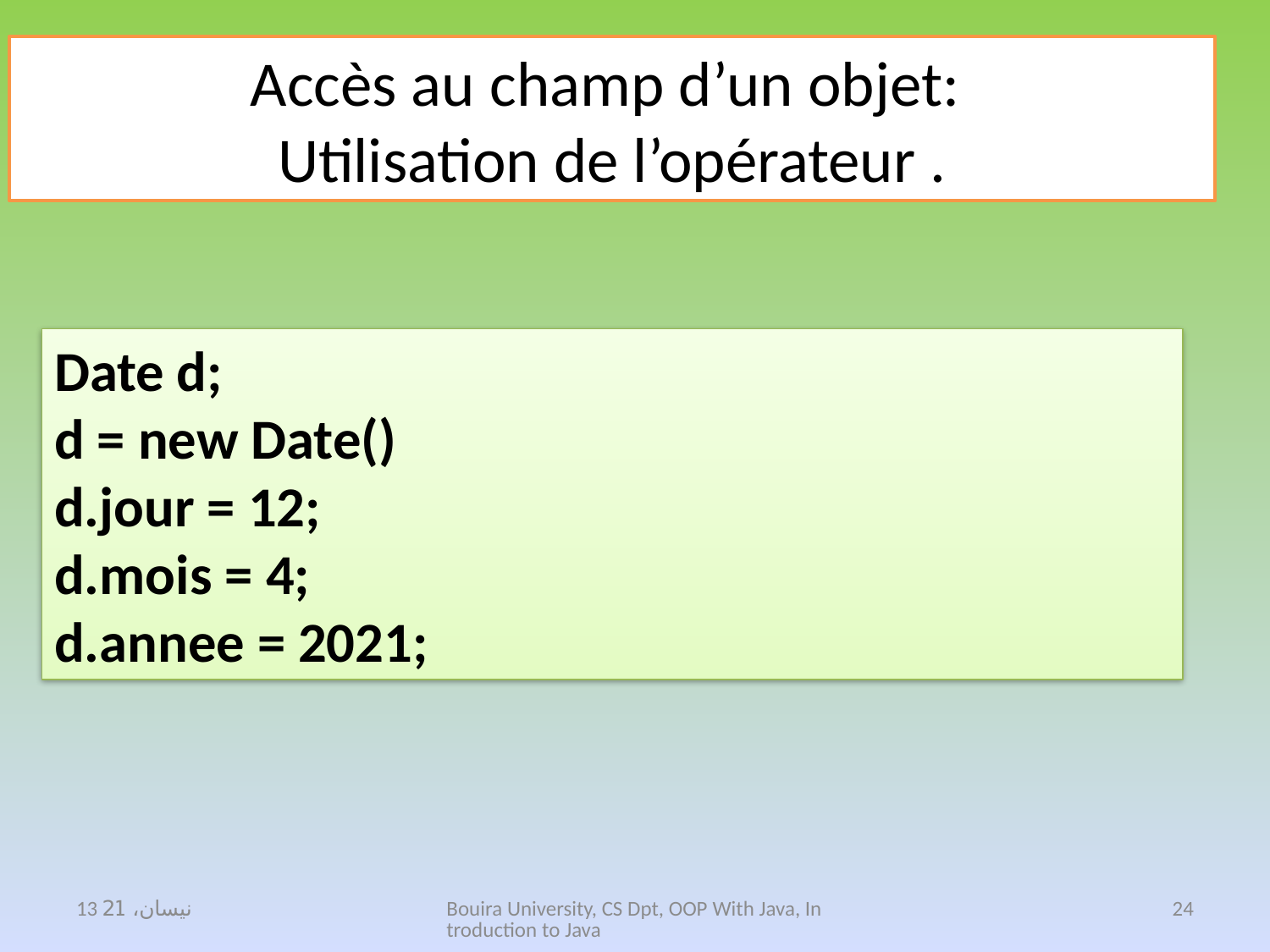

Accès au champ d’un objet:
Utilisation de l’opérateur .
Date d;
d = new Date()
d.jour = 12;
d.mois = 4;
d.annee = 2021;
13 نيسان، 21
Bouira University, CS Dpt, OOP With Java, Introduction to Java
24